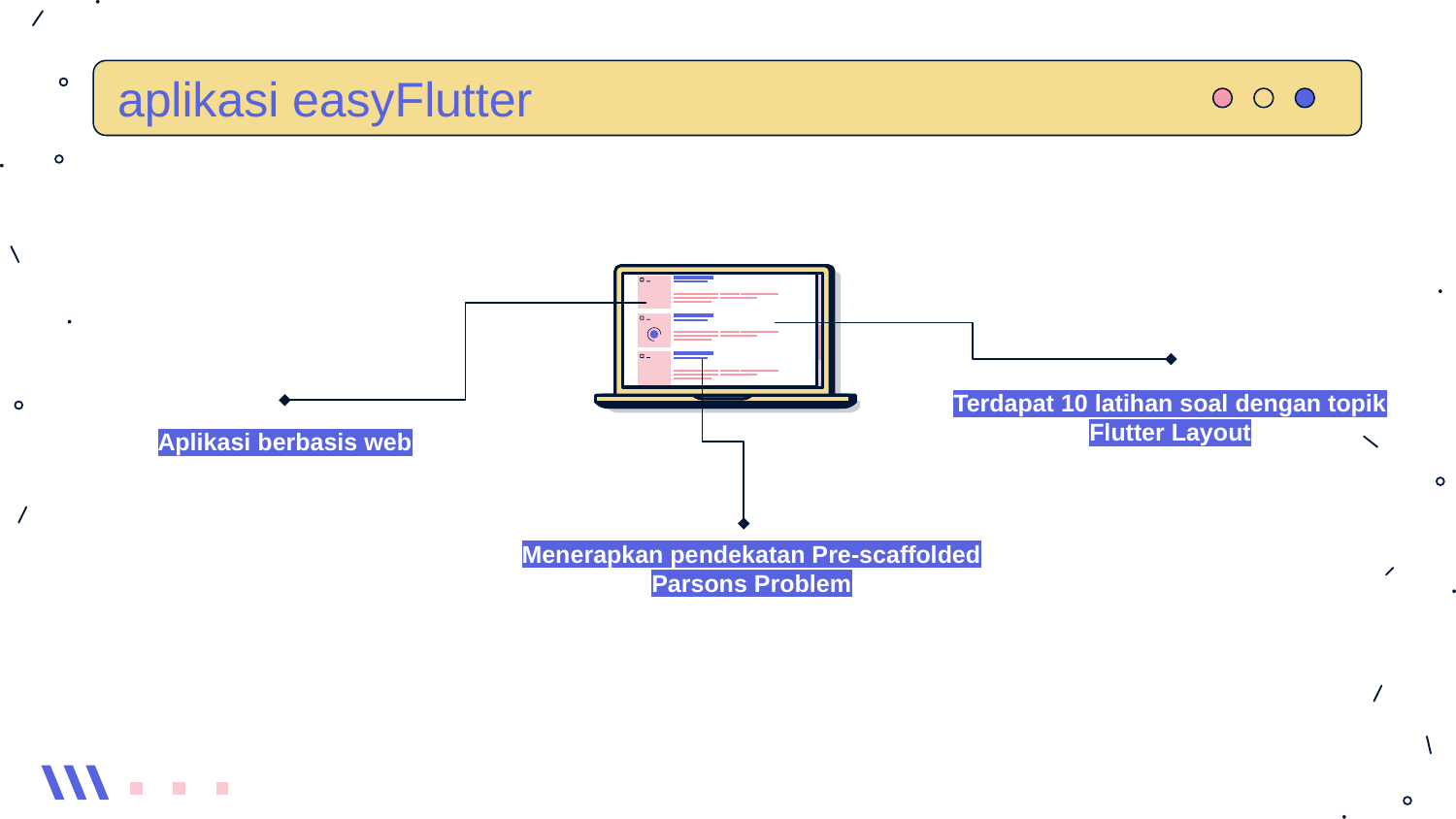

aplikasi easyFlutter

Terdapat 10 latihan soal dengan topik Flutter Layout
Aplikasi berbasis web
Menerapkan pendekatan Pre-scaffolded Parsons Problem